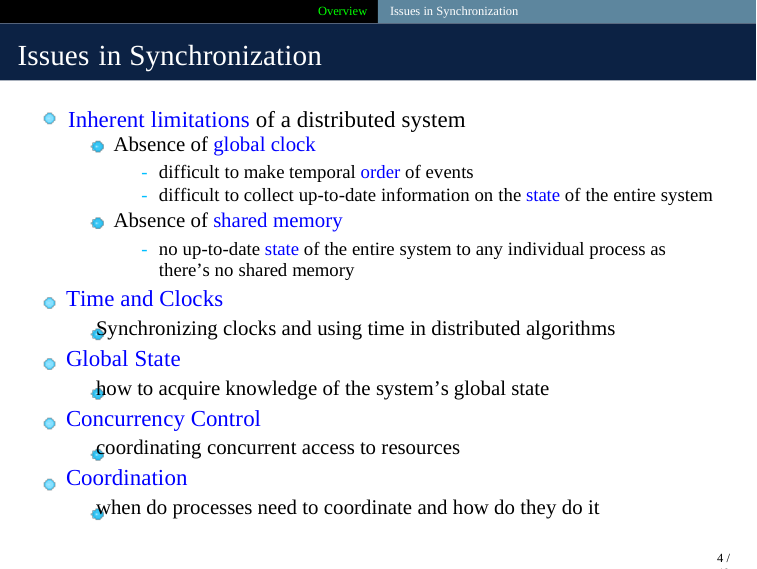

Overview       Issues in Synchronization

Issues in Synchronization
Inherent limitations of a distributed system
Absence of global clock
-  difficult to make temporal order of events
-  difficult to collect up-to-date information on the state of the entire system
Absence of shared memory
-  no up-to-date state of the entire system to any individual process as there’s no shared memory
Time and Clocks
Synchronizing clocks and using time in distributed algorithms
Global State
how to acquire knowledge of the system’s global state
Concurrency Control
coordinating concurrent access to resources
Coordination
when do processes need to coordinate and how do they do it
4 / 40